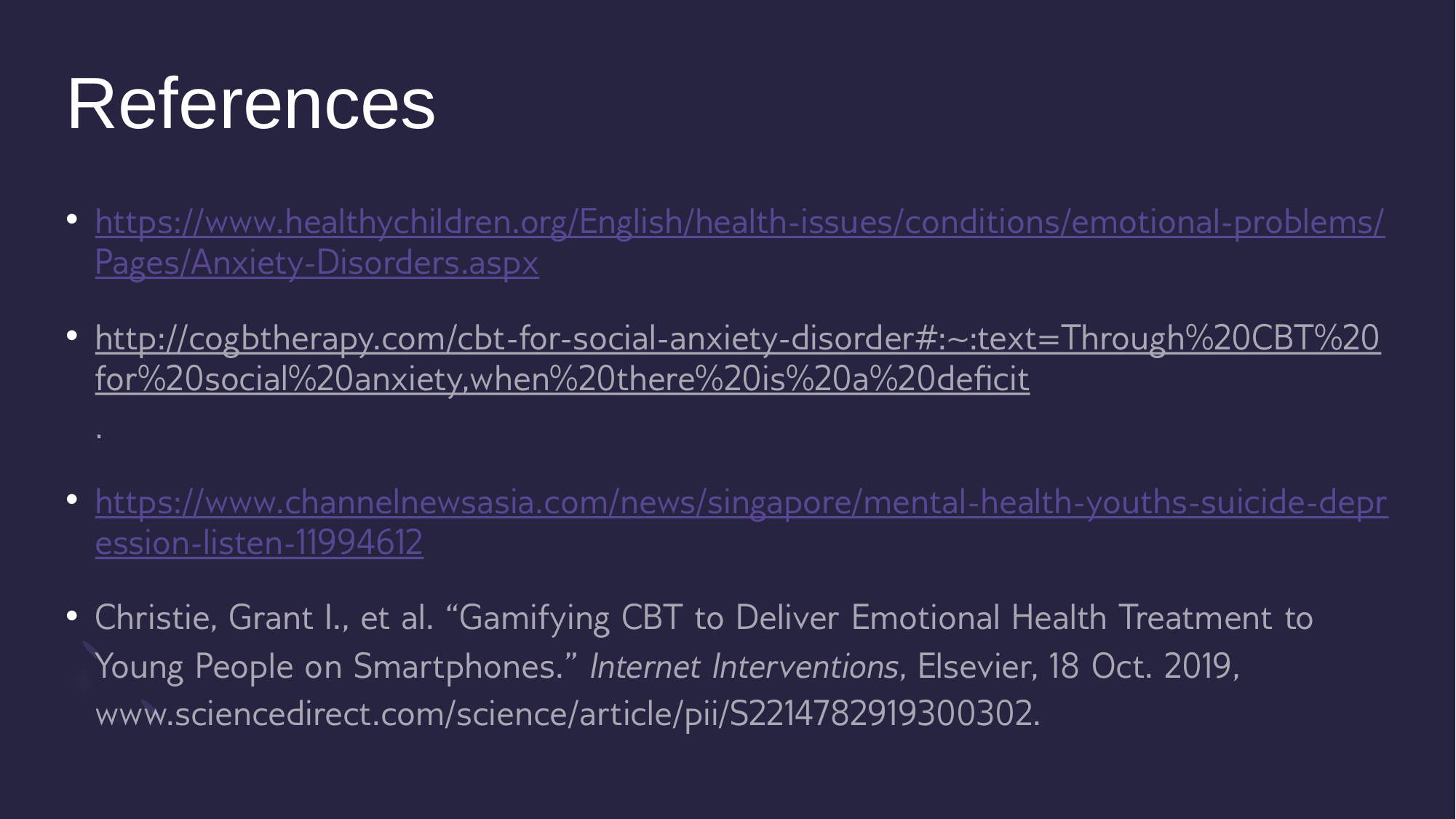

# References
https://www.healthychildren.org/English/health-issues/conditions/emotional-problems/Pages/Anxiety-Disorders.aspx
http://cogbtherapy.com/cbt-for-social-anxiety-disorder#:~:text=Through%20CBT%20for%20social%20anxiety,when%20there%20is%20a%20deficit.
https://www.channelnewsasia.com/news/singapore/mental-health-youths-suicide-depression-listen-11994612
Christie, Grant I., et al. “Gamifying CBT to Deliver Emotional Health Treatment to Young People on Smartphones.” Internet Interventions, Elsevier, 18 Oct. 2019, www.sciencedirect.com/science/article/pii/S2214782919300302.